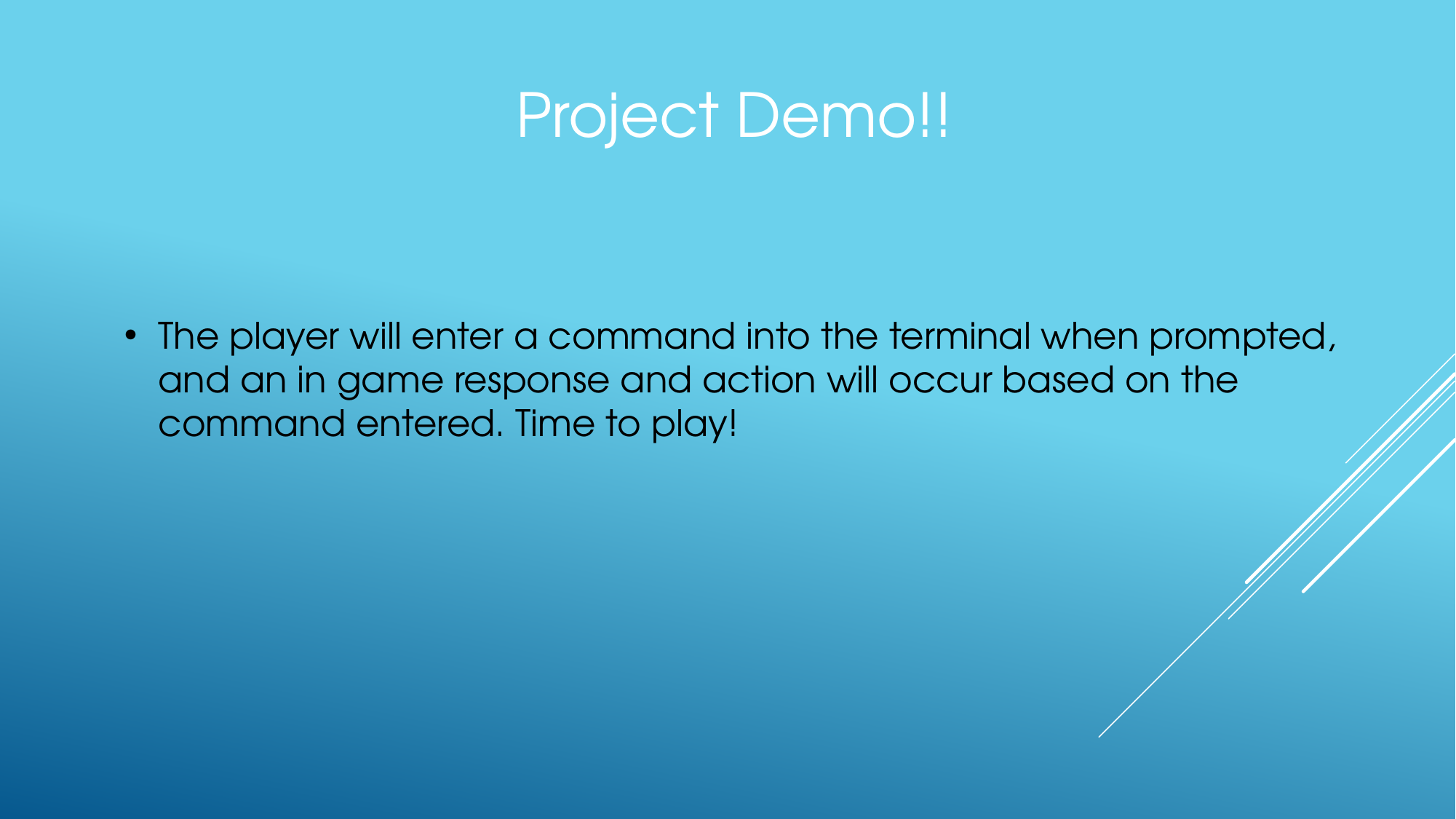

Project Demo!!

The player will enter a command into the terminal when prompted,  and an in game response and action will occur based on the command entered. Time to play!